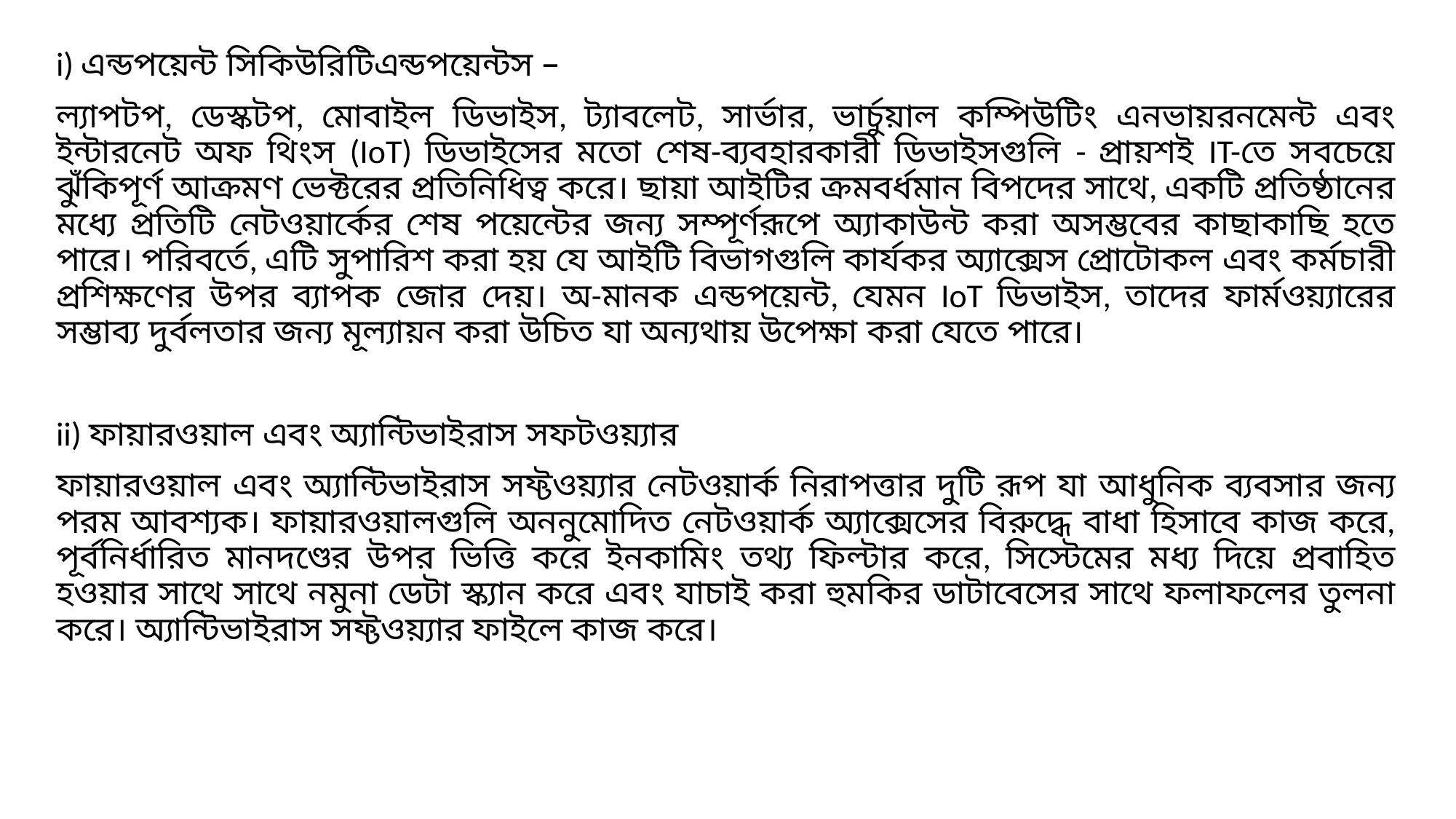

i) এন্ডপয়েন্ট সিকিউরিটিএন্ডপয়েন্টস –
ল্যাপটপ, ডেস্কটপ, মোবাইল ডিভাইস, ট্যাবলেট, সার্ভার, ভার্চুয়াল কম্পিউটিং এনভায়রনমেন্ট এবং ইন্টারনেট অফ থিংস (IoT) ডিভাইসের মতো শেষ-ব্যবহারকারী ডিভাইসগুলি - প্রায়শই IT-তে সবচেয়ে ঝুঁকিপূর্ণ আক্রমণ ভেক্টরের প্রতিনিধিত্ব করে। ছায়া আইটির ক্রমবর্ধমান বিপদের সাথে, একটি প্রতিষ্ঠানের মধ্যে প্রতিটি নেটওয়ার্কের শেষ পয়েন্টের জন্য সম্পূর্ণরূপে অ্যাকাউন্ট করা অসম্ভবের কাছাকাছি হতে পারে। পরিবর্তে, এটি সুপারিশ করা হয় যে আইটি বিভাগগুলি কার্যকর অ্যাক্সেস প্রোটোকল এবং কর্মচারী প্রশিক্ষণের উপর ব্যাপক জোর দেয়। অ-মানক এন্ডপয়েন্ট, যেমন IoT ডিভাইস, তাদের ফার্মওয়্যারের সম্ভাব্য দুর্বলতার জন্য মূল্যায়ন করা উচিত যা অন্যথায় উপেক্ষা করা যেতে পারে।

ii) ফায়ারওয়াল এবং অ্যান্টিভাইরাস সফটওয়্যার
ফায়ারওয়াল এবং অ্যান্টিভাইরাস সফ্টওয়্যার নেটওয়ার্ক নিরাপত্তার দুটি রূপ যা আধুনিক ব্যবসার জন্য পরম আবশ্যক। ফায়ারওয়ালগুলি অননুমোদিত নেটওয়ার্ক অ্যাক্সেসের বিরুদ্ধে বাধা হিসাবে কাজ করে, পূর্বনির্ধারিত মানদণ্ডের উপর ভিত্তি করে ইনকামিং তথ্য ফিল্টার করে, সিস্টেমের মধ্য দিয়ে প্রবাহিত হওয়ার সাথে সাথে নমুনা ডেটা স্ক্যান করে এবং যাচাই করা হুমকির ডাটাবেসের সাথে ফলাফলের তুলনা করে। অ্যান্টিভাইরাস সফ্টওয়্যার ফাইলে কাজ করে।